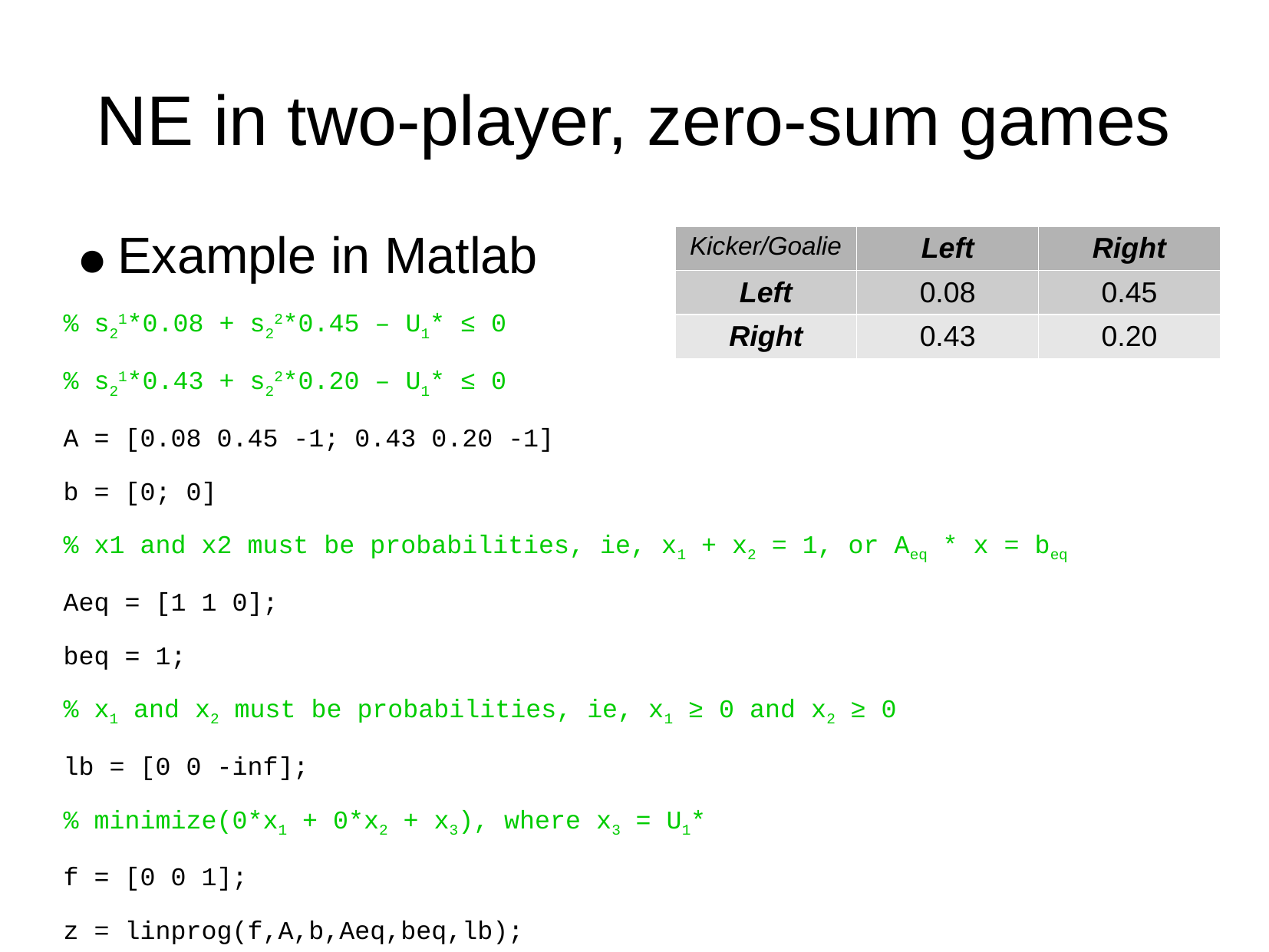

NE in two-player, zero-sum games
Example in Matlab
% s21*0.08 + s22*0.45 – U1* ≤ 0
% s21*0.43 + s22*0.20 – U1* ≤ 0
A = [0.08 0.45 -1; 0.43 0.20 -1]
b = [0; 0]
% x1 and x2 must be probabilities, ie, x1 + x2 = 1, or Aeq * x = beq
Aeq = [1 1 0];
beq = 1;
% x1 and x2 must be probabilities, ie, x1 ≥ 0 and x2 ≥ 0
lb = [0 0 -inf];
% minimize(0*x1 + 0*x2 + x3), where x3 = U1*
f = [0 0 1];
z = linprog(f,A,b,Aeq,beq,lb);
| Kicker/Goalie | Left | Right |
| --- | --- | --- |
| Left | 0.08 | 0.45 |
| Right | 0.43 | 0.20 |